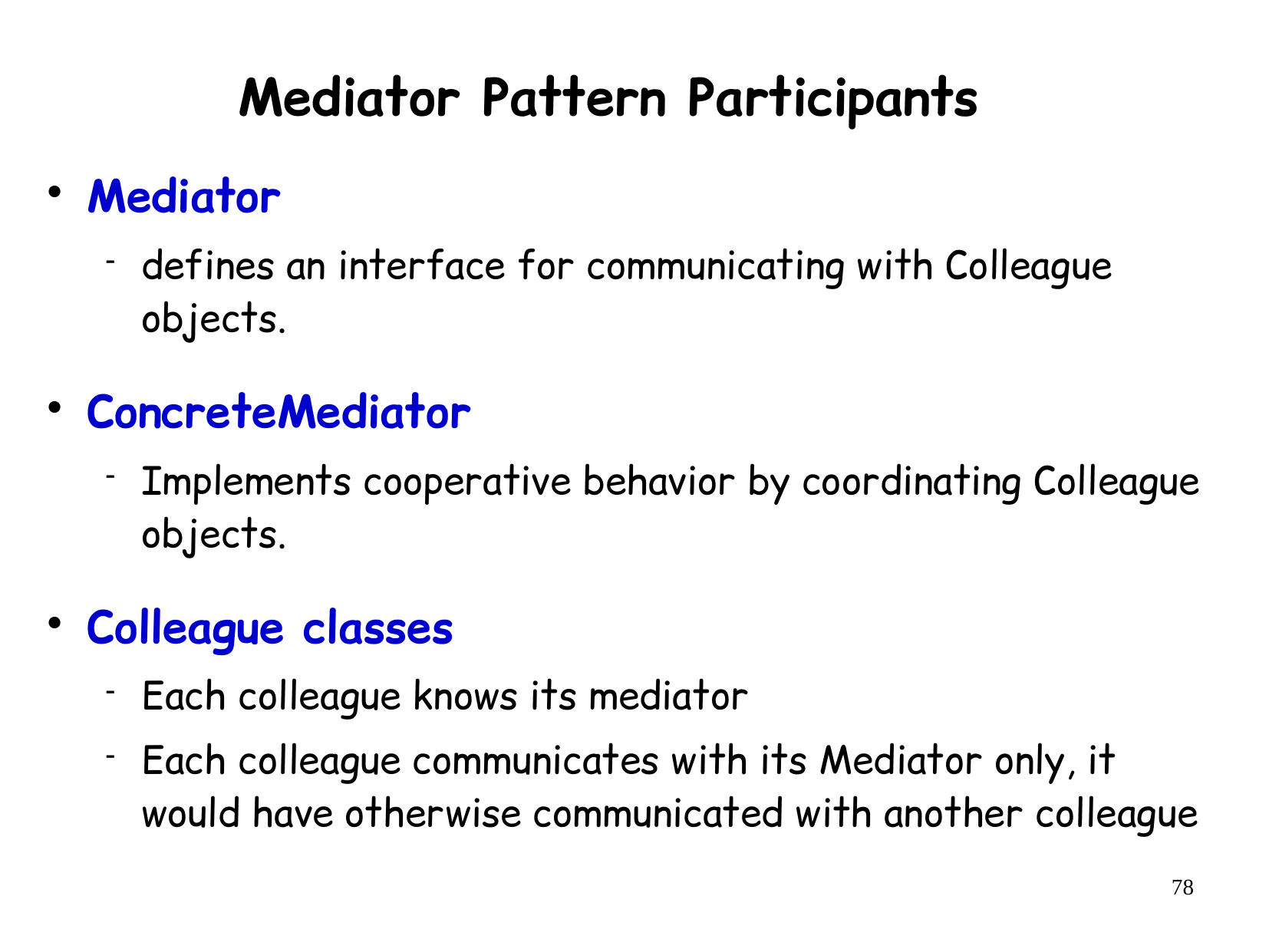

Mediator Pattern Participants
Mediator
defines an interface for communicating with Colleague objects.
ConcreteMediator
Implements cooperative behavior by coordinating Colleague objects.
Colleague classes
Each colleague knows its mediator
Each colleague communicates with its Mediator only, it would have otherwise communicated with another colleague